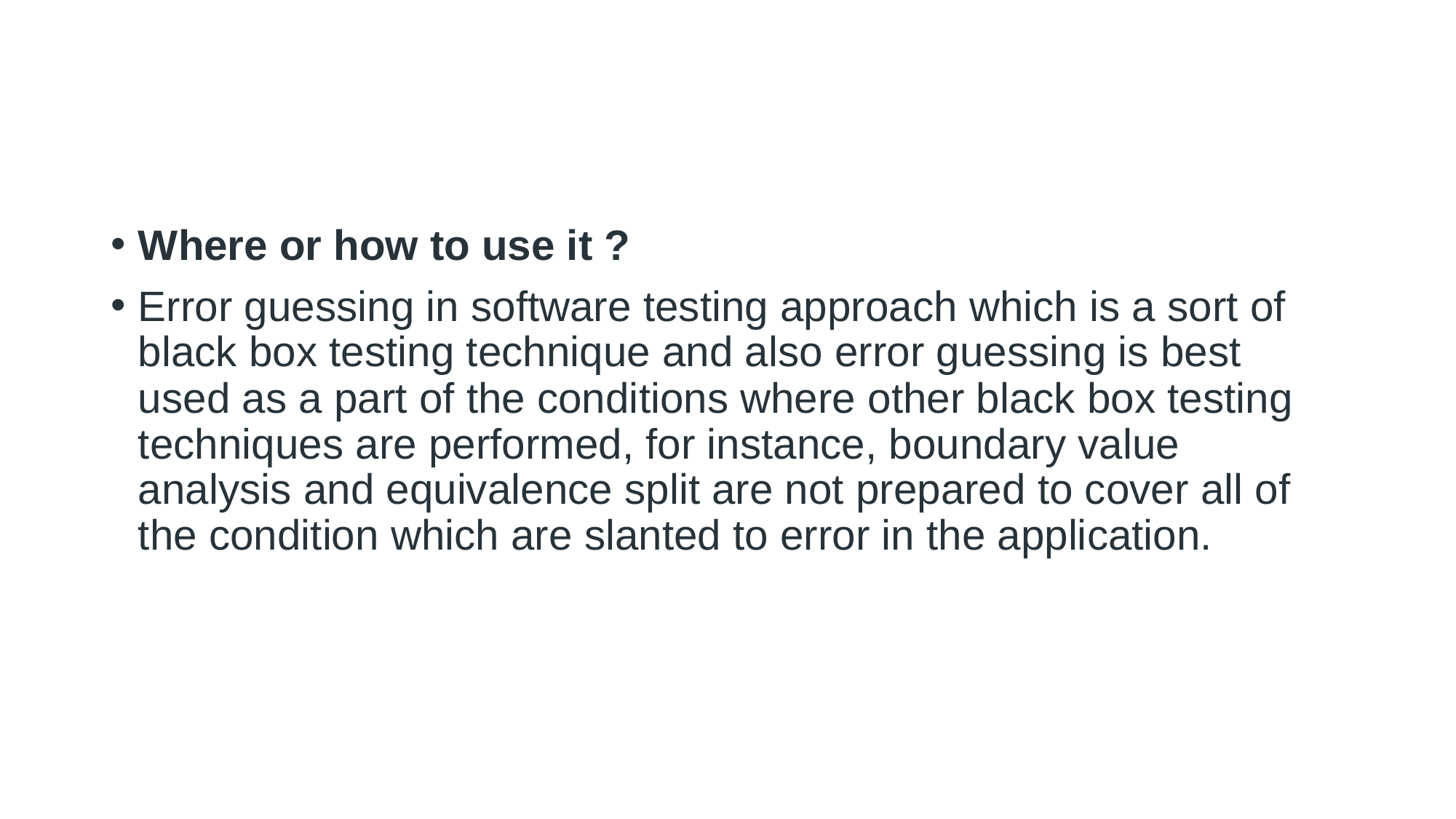

#
Where or how to use it ?
Error guessing in software testing approach which is a sort of black box testing technique and also error guessing is best used as a part of the conditions where other black box testing techniques are performed, for instance, boundary value analysis and equivalence split are not prepared to cover all of the condition which are slanted to error in the application.